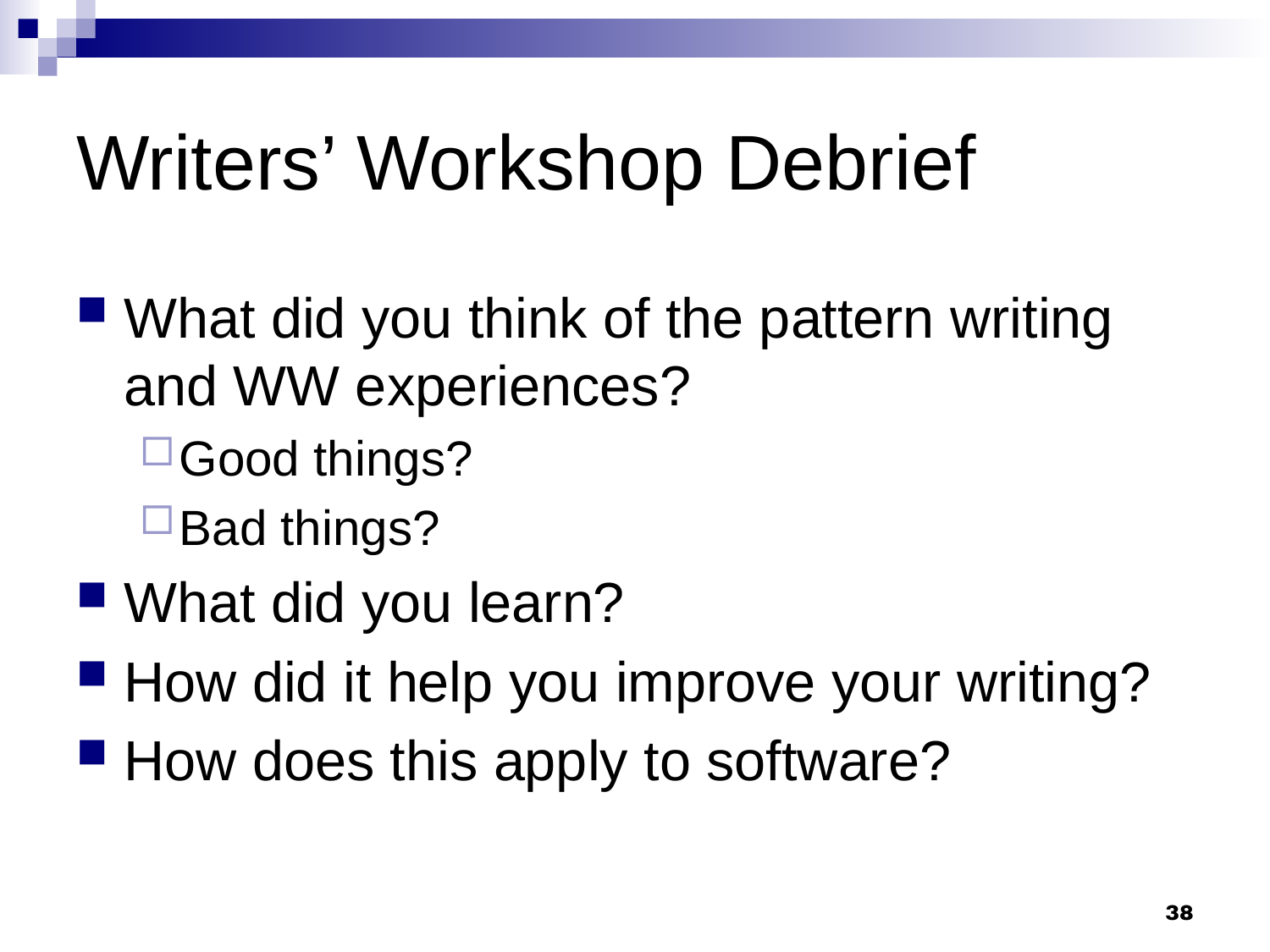

# Writers’ Workshop Debrief
What did you think of the pattern writing and WW experiences?
Good things?
Bad things?
What did you learn?
How did it help you improve your writing?
How does this apply to software?
38